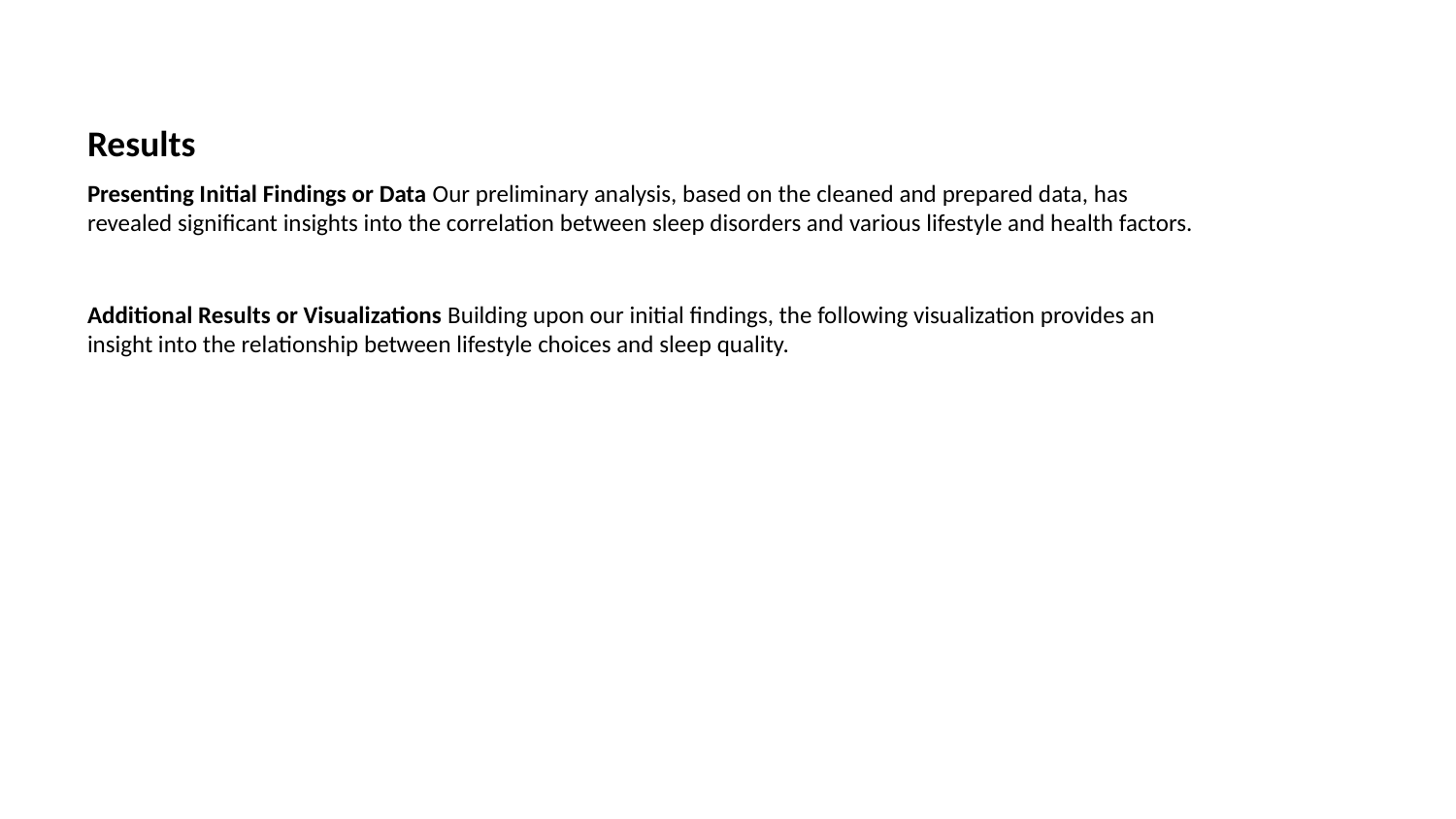

# Results
Presenting Initial Findings or Data Our preliminary analysis, based on the cleaned and prepared data, has revealed significant insights into the correlation between sleep disorders and various lifestyle and health factors.
Additional Results or Visualizations Building upon our initial findings, the following visualization provides an insight into the relationship between lifestyle choices and sleep quality.